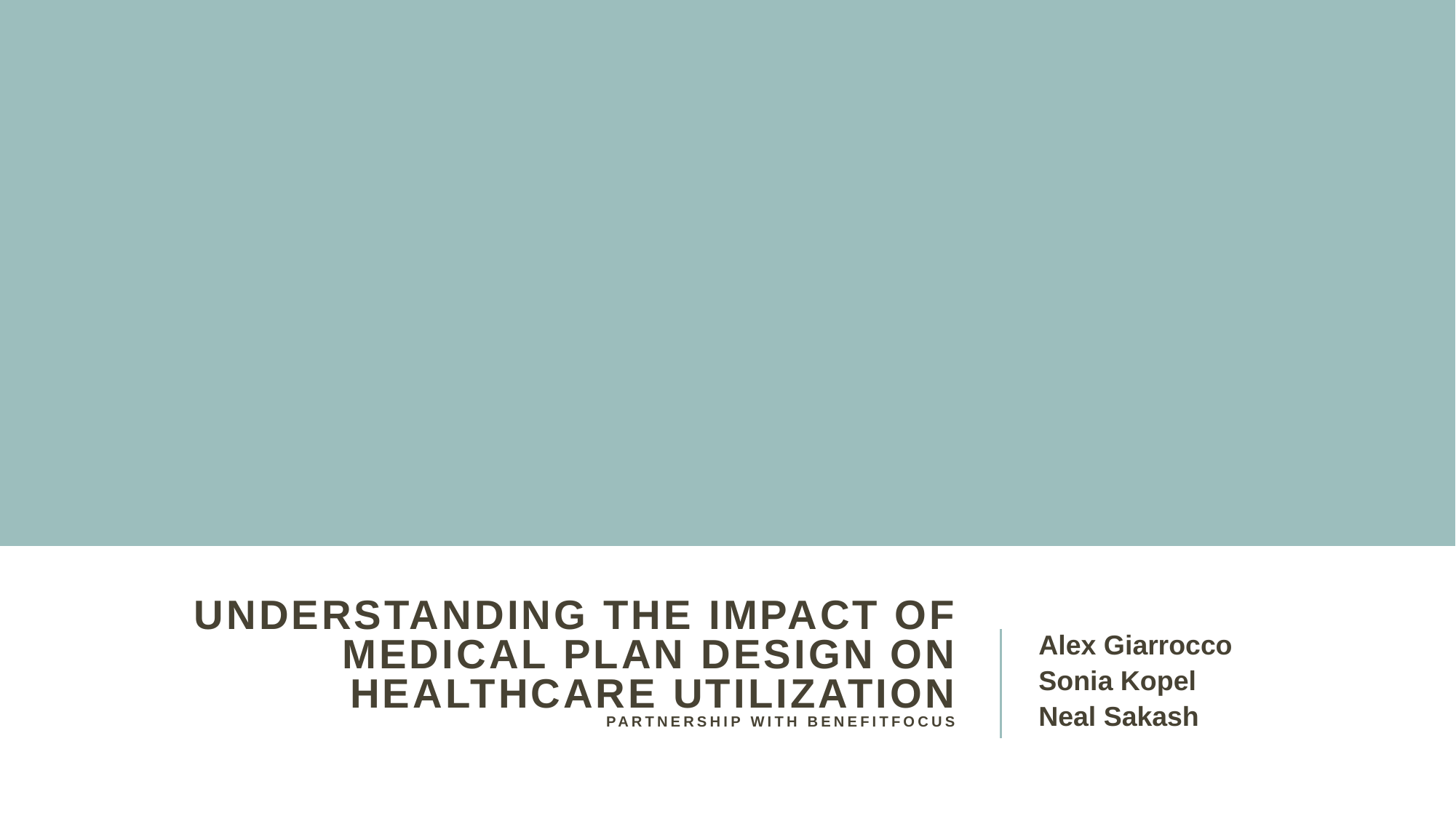

# Understanding the Impact of Medical Plan Design on Healthcare Utilization Partnership with Benefitfocus
Alex Giarrocco
Sonia Kopel
Neal Sakash